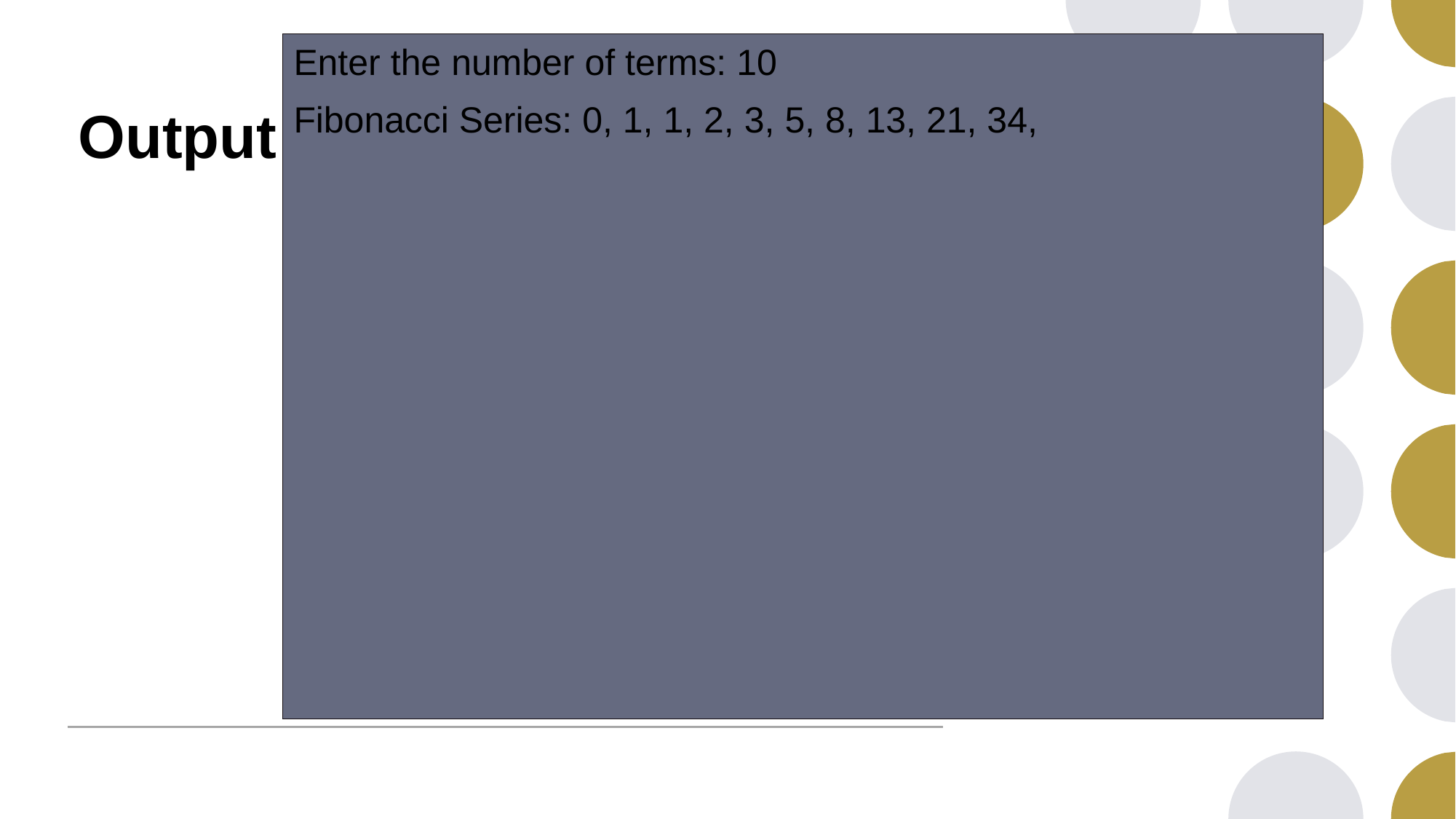

Enter the number of terms: 10
Fibonacci Series: 0, 1, 1, 2, 3, 5, 8, 13, 21, 34,
# Output